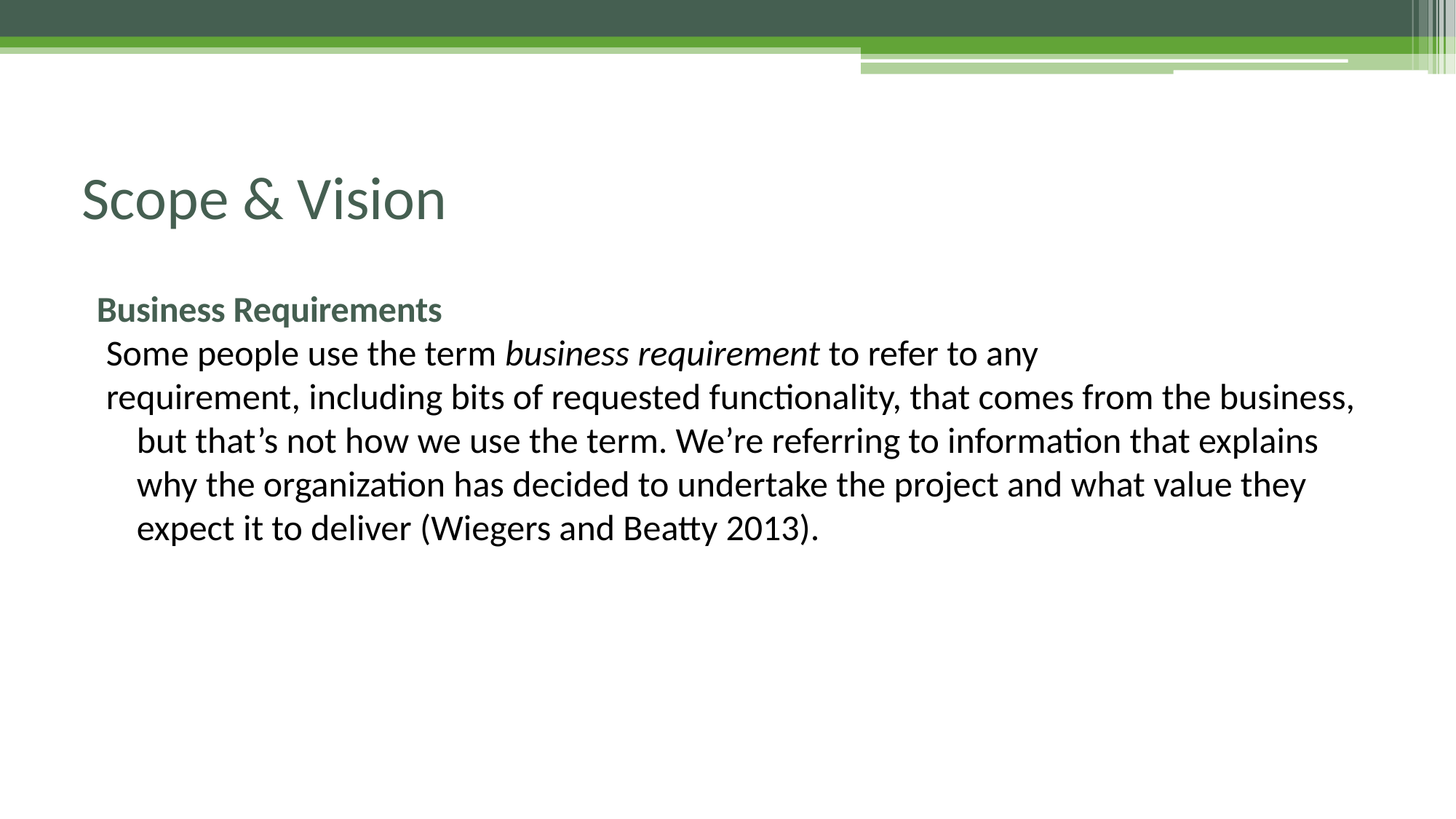

# Scope & Vision
Business Requirements
Some people use the term business requirement to refer to any
requirement, including bits of requested functionality, that comes from the business, but that’s not how we use the term. We’re referring to information that explains why the organization has decided to undertake the project and what value they expect it to deliver (Wiegers and Beatty 2013).